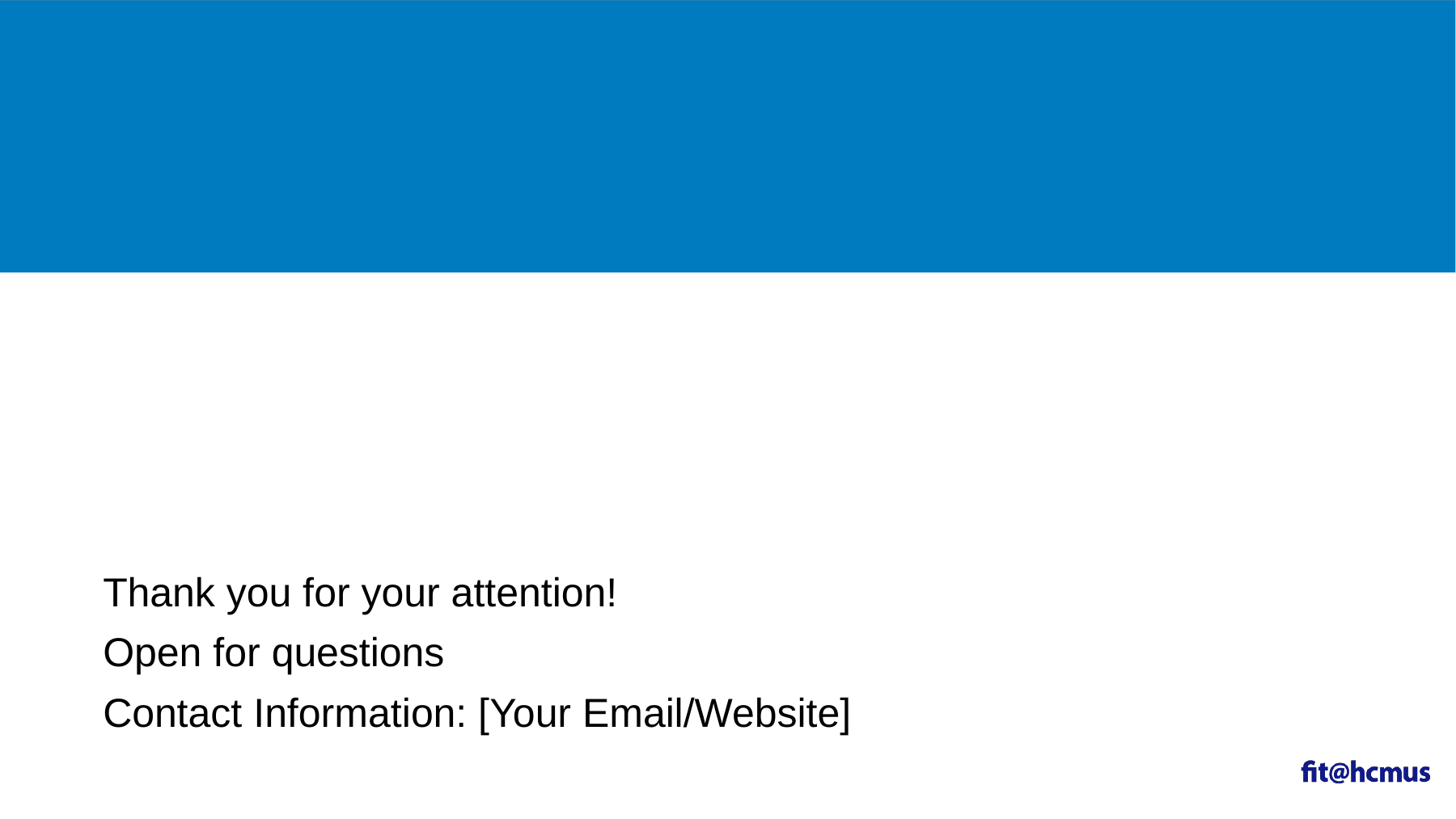

#
Thank you for your attention!
Open for questions
Contact Information: [Your Email/Website]